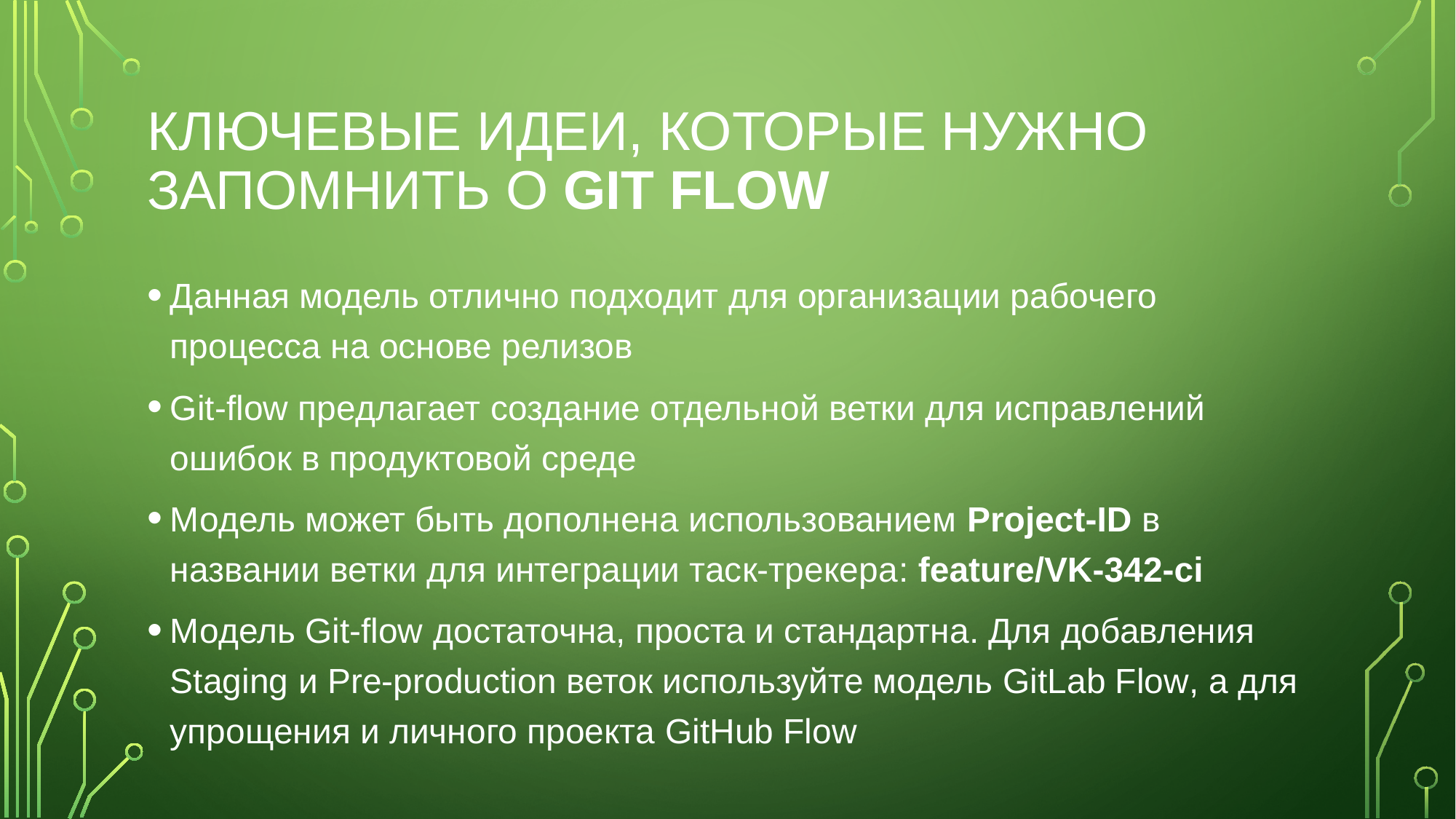

# Ключевые идеи, которые нужно запомнить о Git flow
Данная модель отлично подходит для организации рабочего процесса на основе релизов
Git-flow предлагает создание отдельной ветки для исправлений ошибок в продуктовой среде
Модель может быть дополнена использованием Project-ID в названии ветки для интеграции таск-трекера: feature/VK-342-ci
Модель Git-flow достаточна, проста и стандартна. Для добавления Staging и Pre-production веток используйте модель GitLab Flow, а для упрощения и личного проекта GitHub Flow